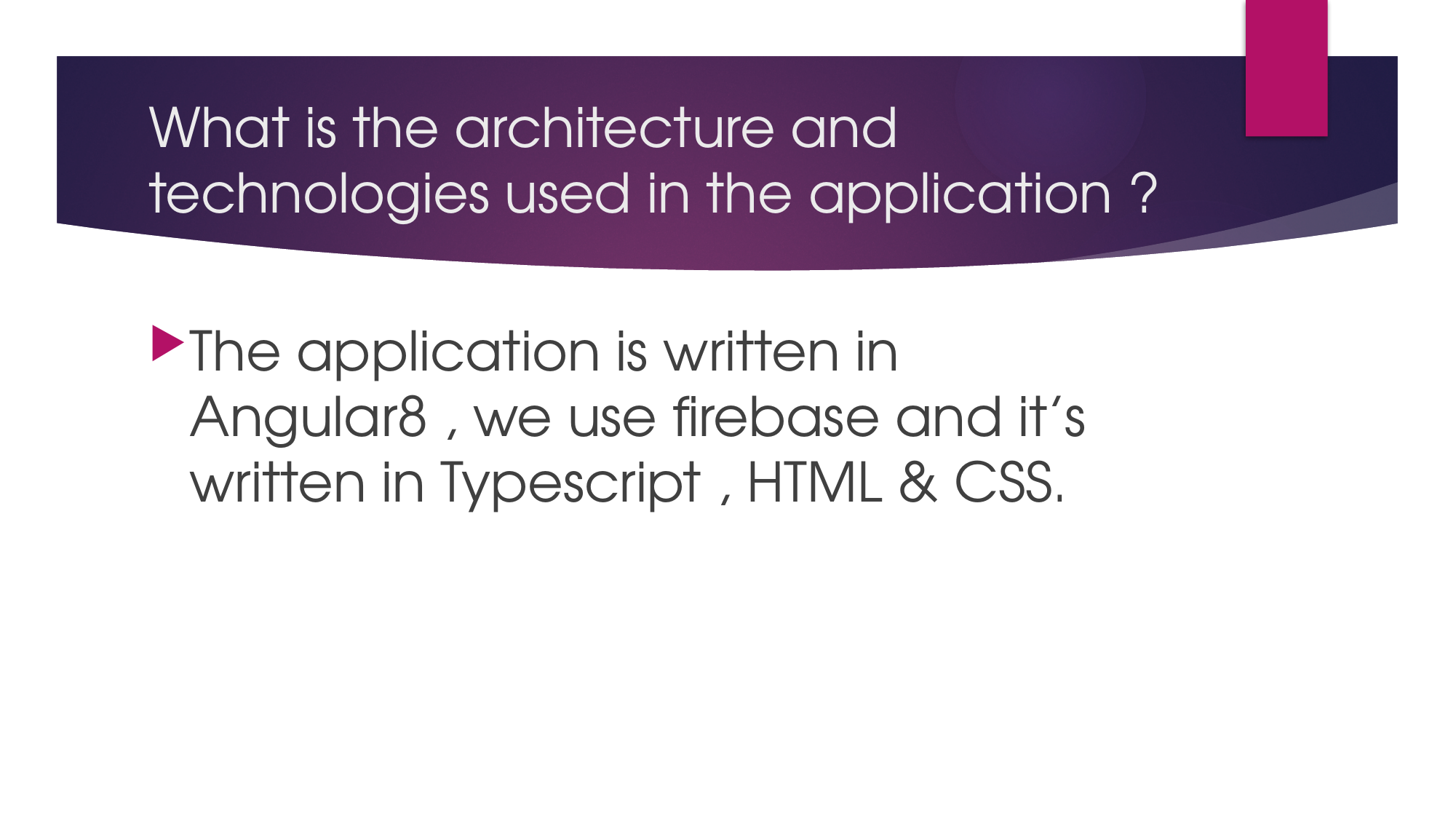

# What is the architecture and technologies used in the application ?
The application is written in Angular8 , we use firebase and it’s written in Typescript , HTML & CSS.